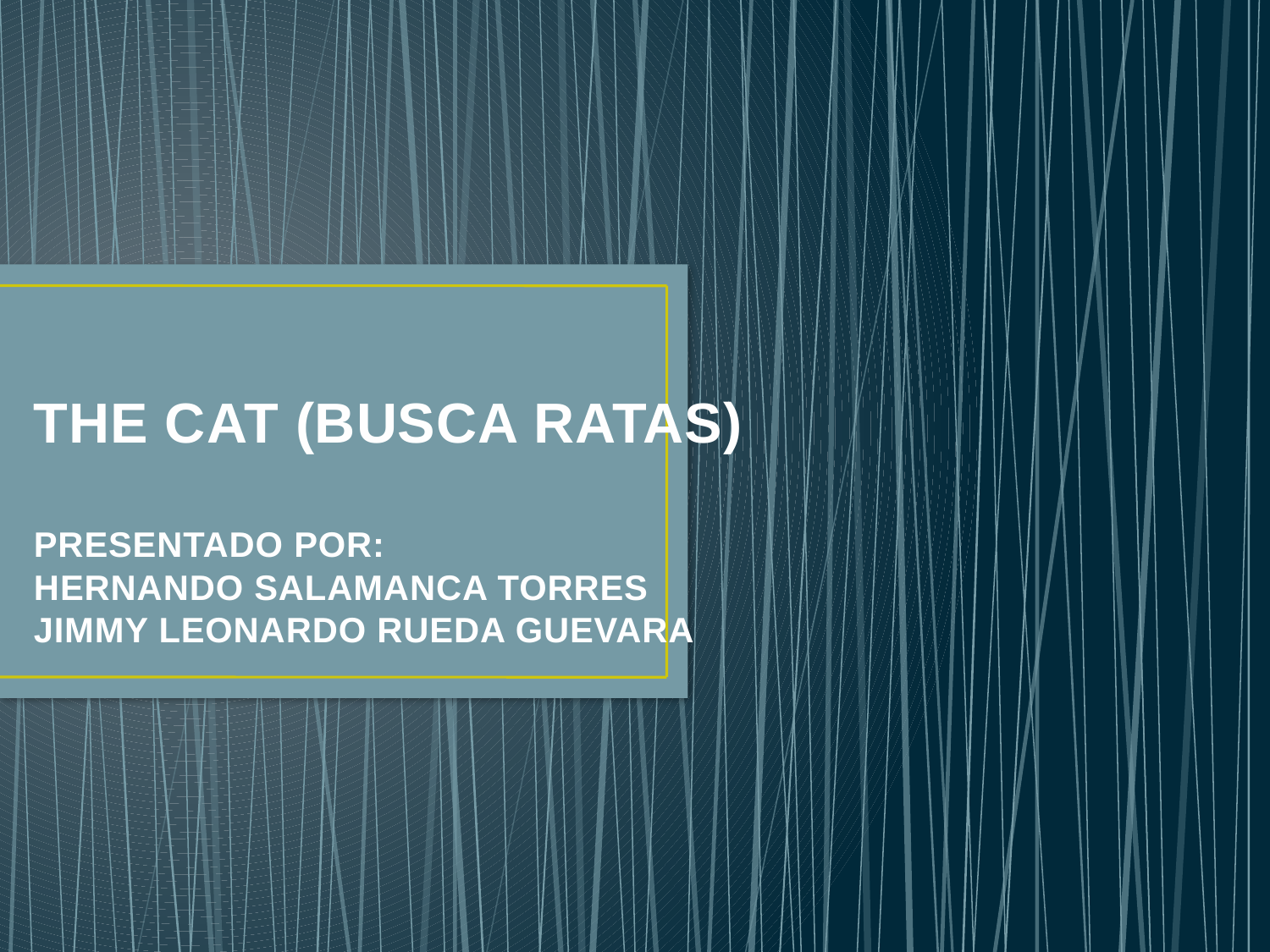

# THE CAT (BUSCA RATAS) PRESENTADO POR: HERNANDO SALAMANCA TORRES JIMMY LEONARDO RUEDA GUEVARA